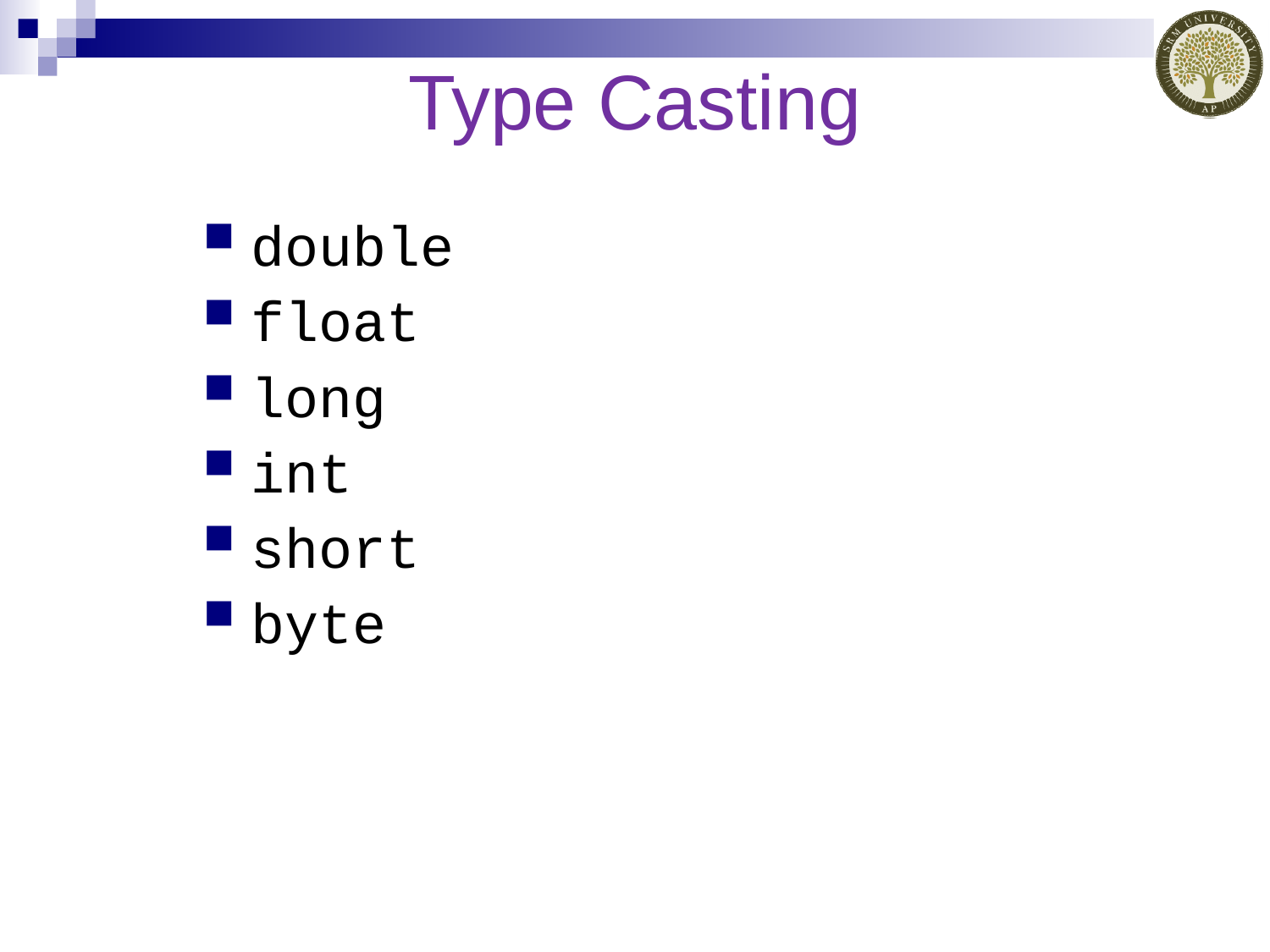

# Type Casting
double
float
long
int
short
byte